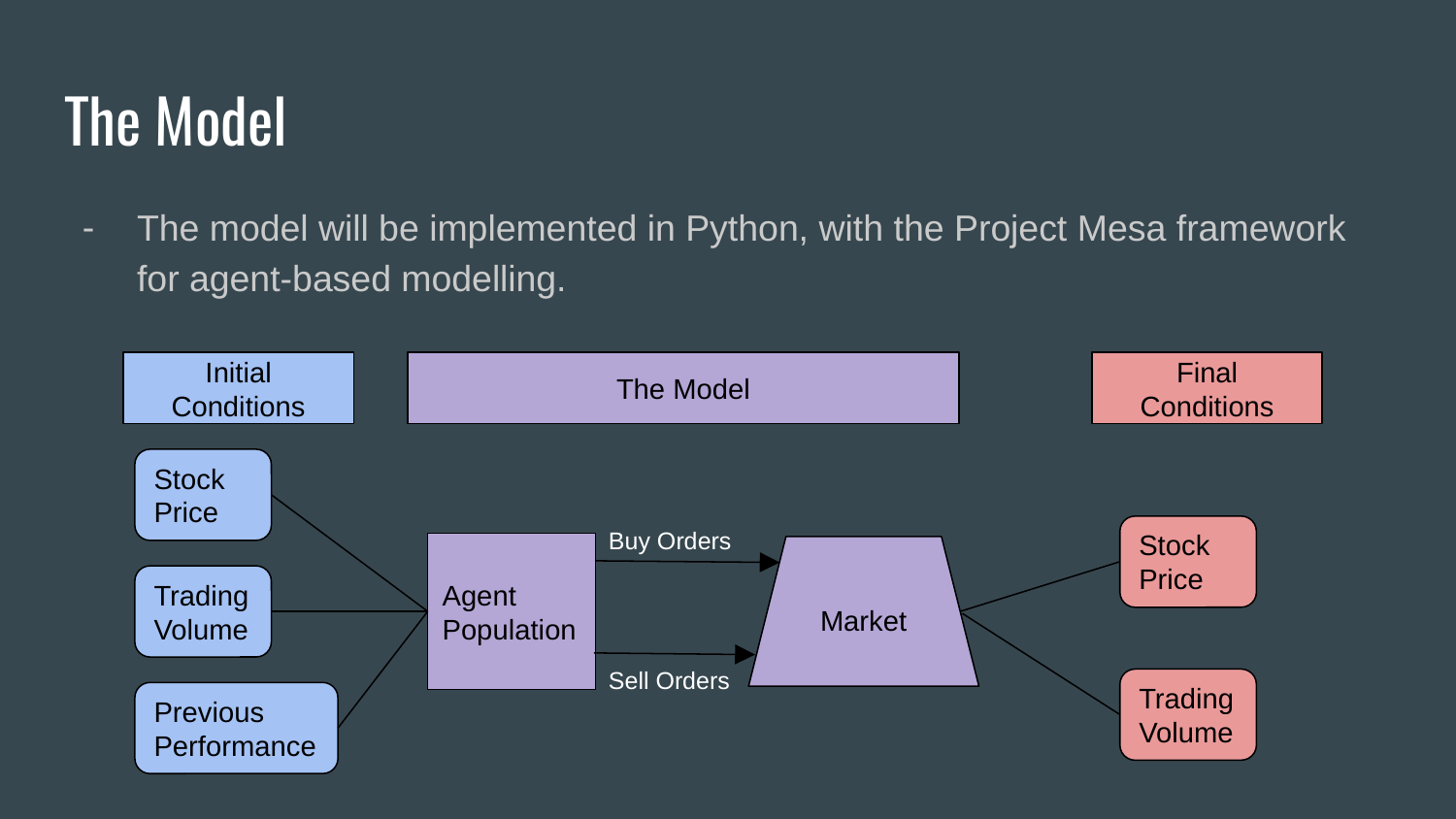

# The Model
The model will be implemented in Python, with the Project Mesa framework for agent-based modelling.
Initial Conditions
Final Conditions
The Model
Stock Price
Buy Orders
Stock Price
Agent Population
Market
Trading Volume
Sell Orders
Trading Volume
Previous Performance